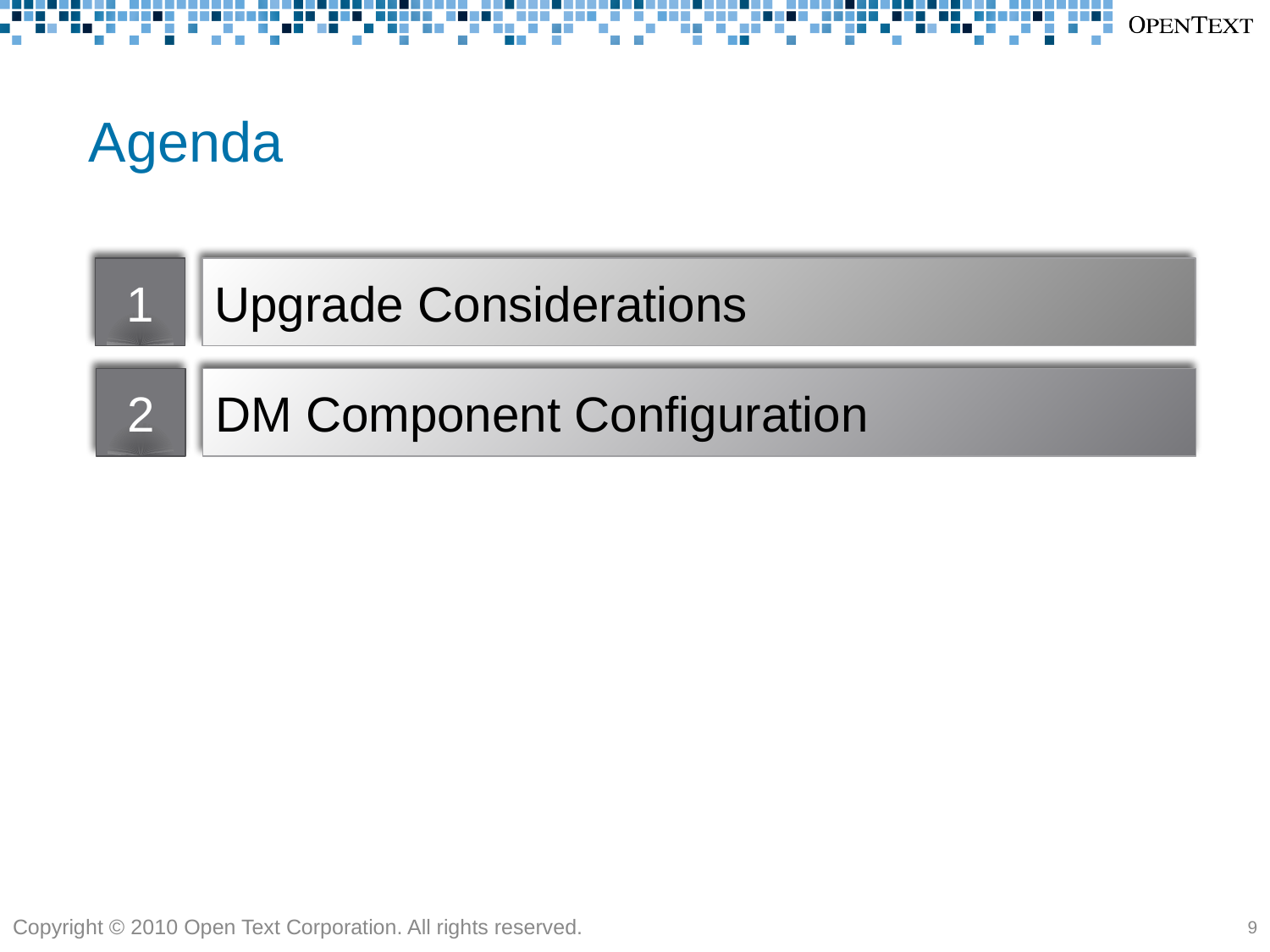

# Agenda
1
Upgrade Considerations
2
DM Component Configuration
Copyright © 2010 Open Text Corporation. All rights reserved.
9